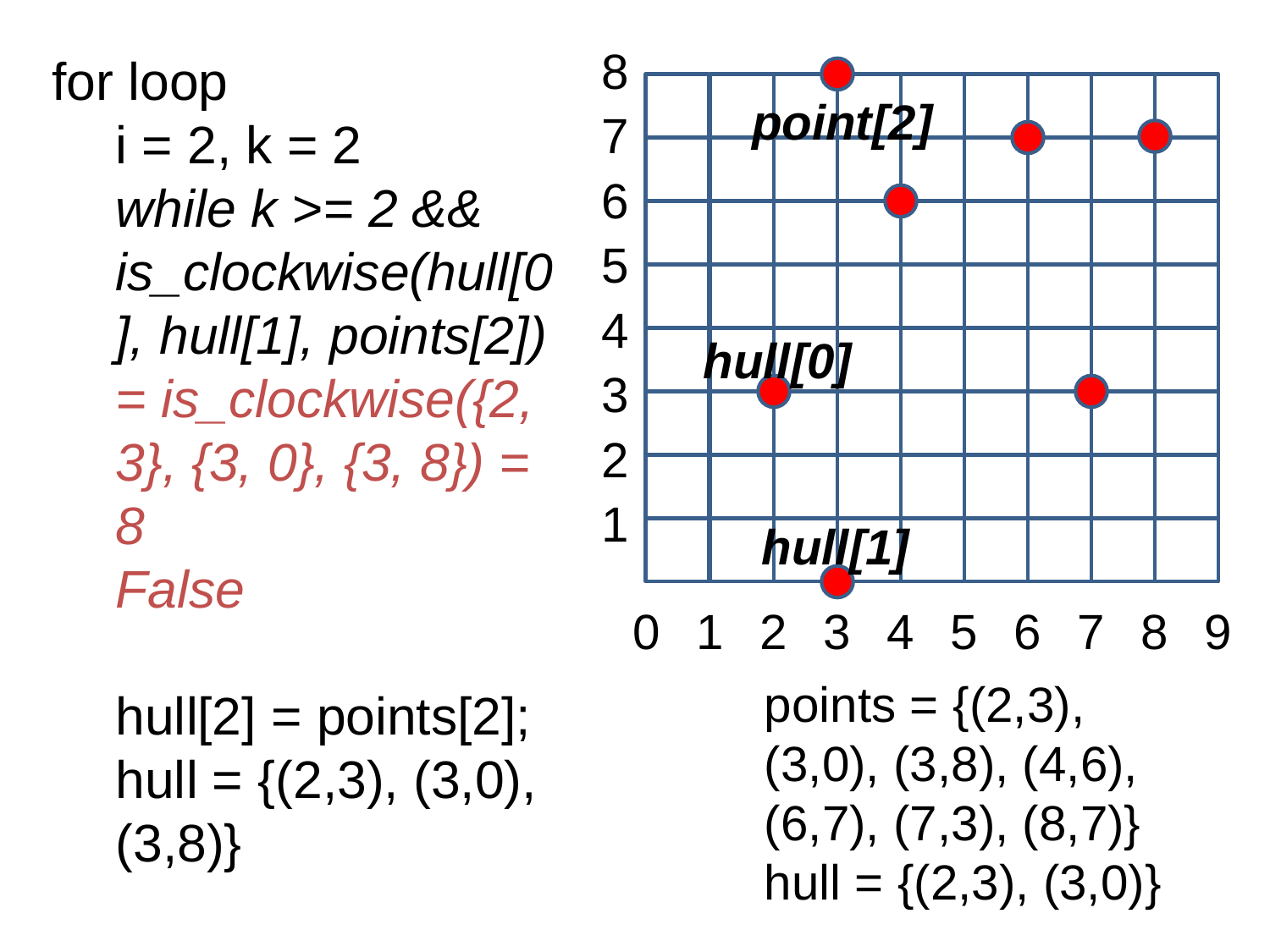

8
for loop
i = 2, k = 2
while k >= 2 && is_clockwise(hull[0], hull[1], points[2])
= is_clockwise({2, 3}, {3, 0}, {3, 8}) = 8
False

hull[2] = points[2];
hull = {(2,3), (3,0), (3,8)}

point[2]
7

6

5
4
hull[0]
3

2
1
hull[1]

0
1
2
3
4
5
6
7
8
9
points = {(2,3), (3,0), (3,8), (4,6), (6,7), (7,3), (8,7)}
hull = {(2,3), (3,0)}